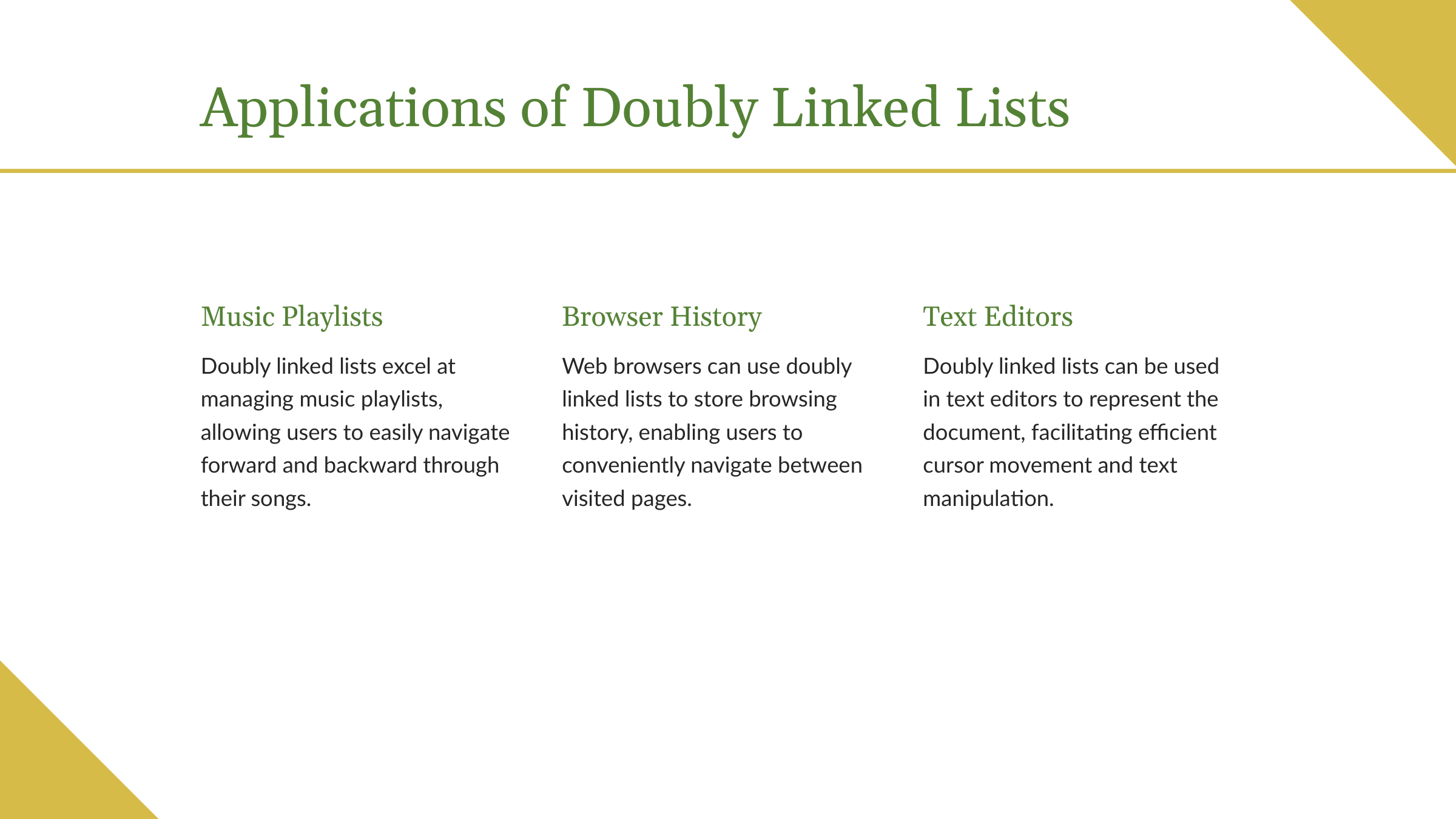

Applications of Doubly Linked Lists

Music Playlists
Browser History
Text Editors
Doubly linked lists excel at managing music playlists, allowing users to easily navigate forward and backward through their songs.
Web browsers can use doubly linked lists to store browsing history, enabling users to conveniently navigate between visited pages.
Doubly linked lists can be used in text editors to represent the document, facilitating efficient cursor movement and text manipulation.